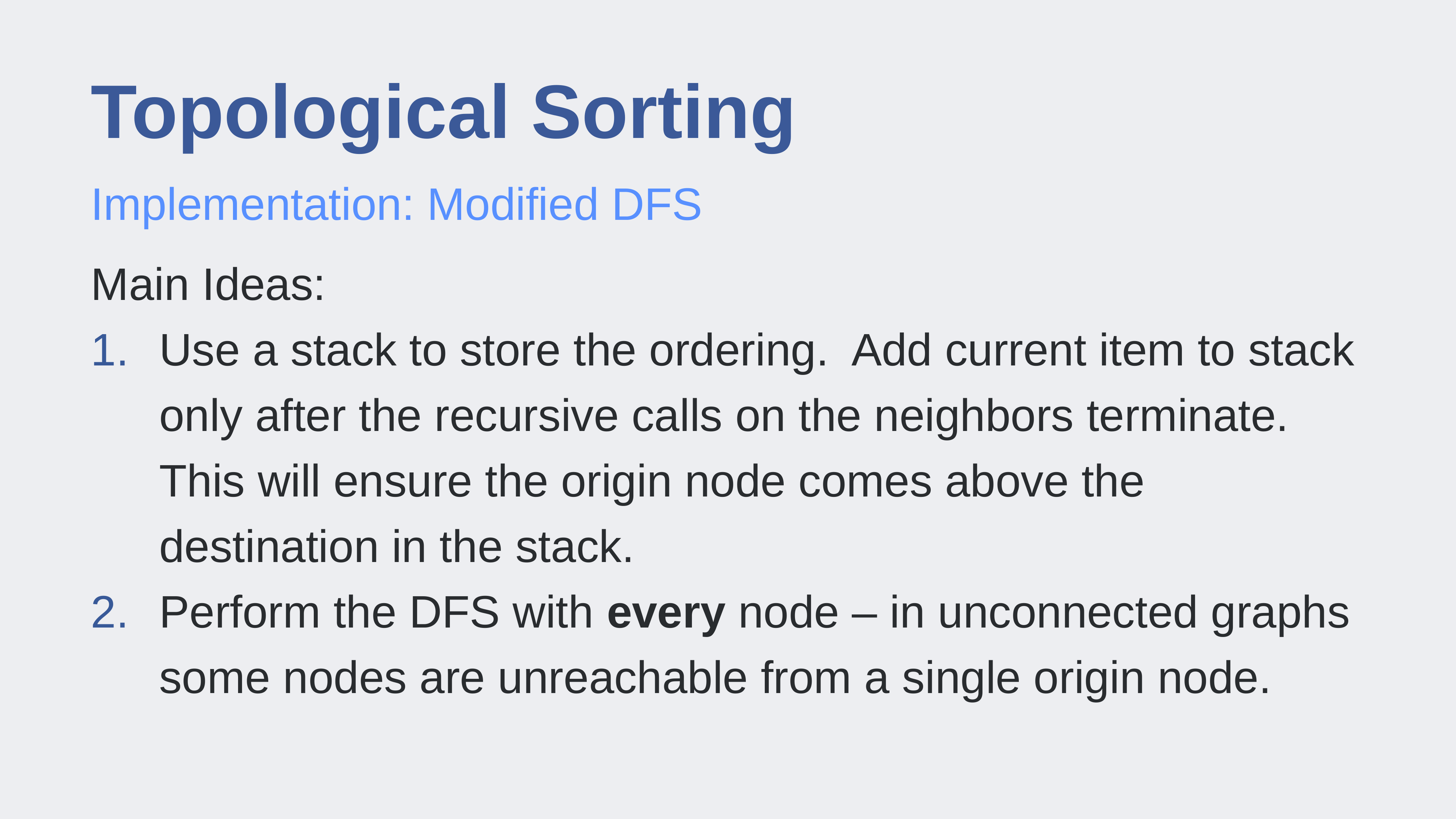

# Topological Sorting
Implementation: Modified DFS
Main Ideas:
Use a stack to store the ordering.  Add current item to stack only after the recursive calls on the neighbors terminate. This will ensure the origin node comes above the destination in the stack.
Perform the DFS with every node – in unconnected graphs some nodes are unreachable from a single origin node.